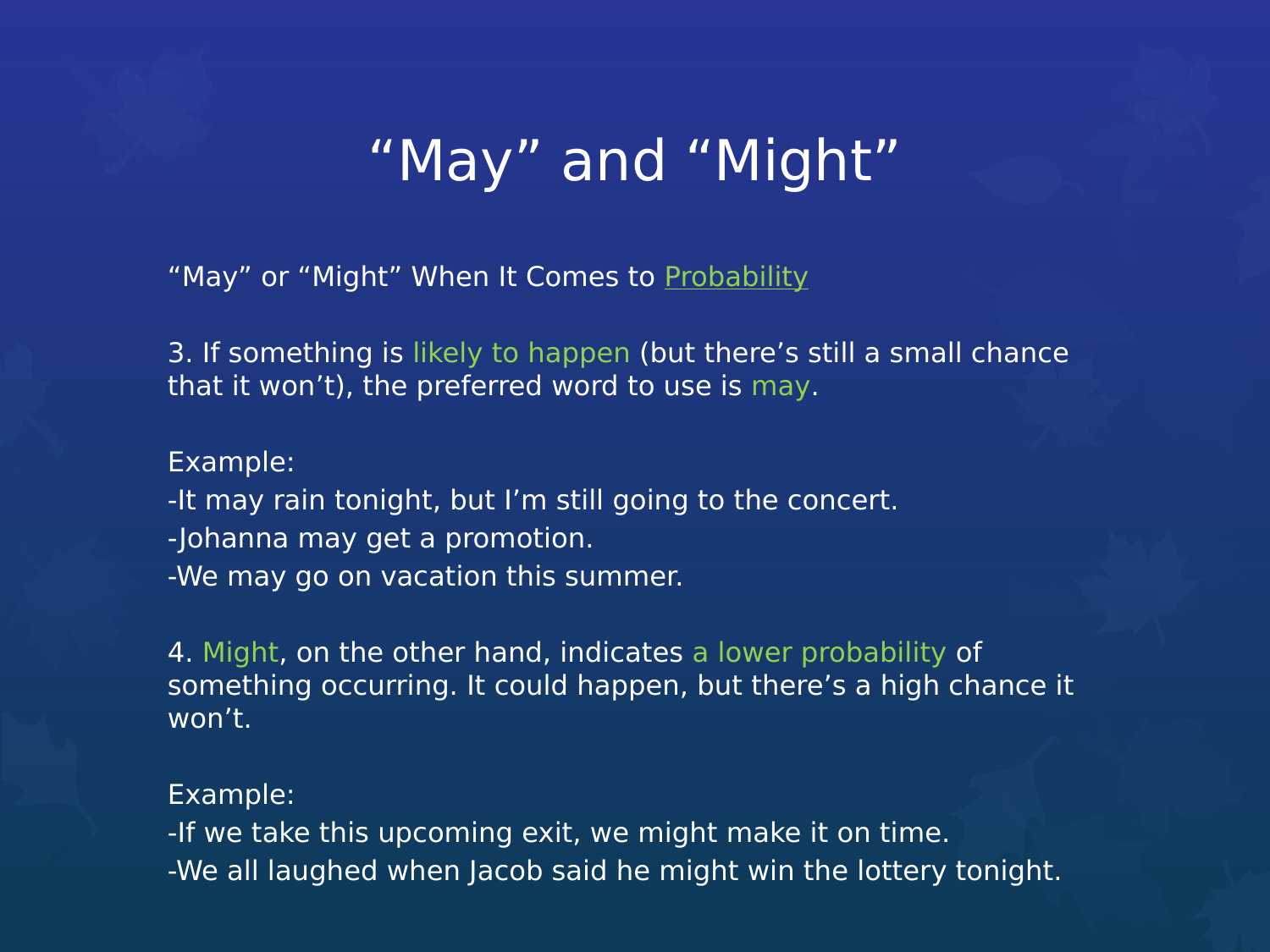

# “May” and “Might”
“May” or “Might” When It Comes to Probability

3. If something is likely to happen (but there’s still a small chance that it won’t), the preferred word to use is may.

Example:
-It may rain tonight, but I’m still going to the concert.
-Johanna may get a promotion.
-We may go on vacation this summer.

4. Might, on the other hand, indicates a lower probability of something occurring. It could happen, but there’s a high chance it won’t.

Example:
-If we take this upcoming exit, we might make it on time.
-We all laughed when Jacob said he might win the lottery tonight.